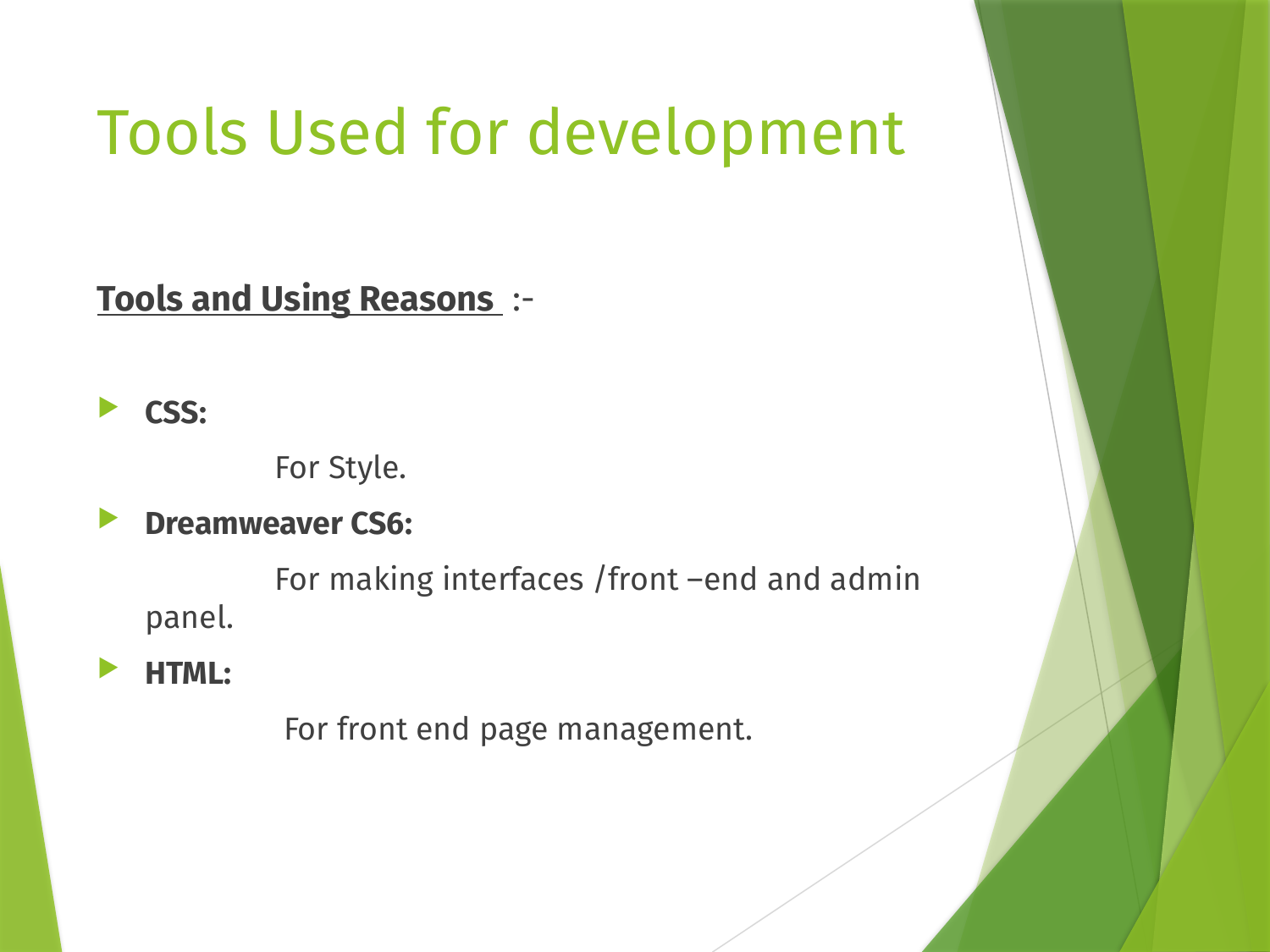

# Tools Used for development
Tools and Using Reasons  :-

CSS:
                     For Style.
Dreamweaver CS6:
                     For making interfaces /front –end and admin panel.
HTML:
                      For front end page management.